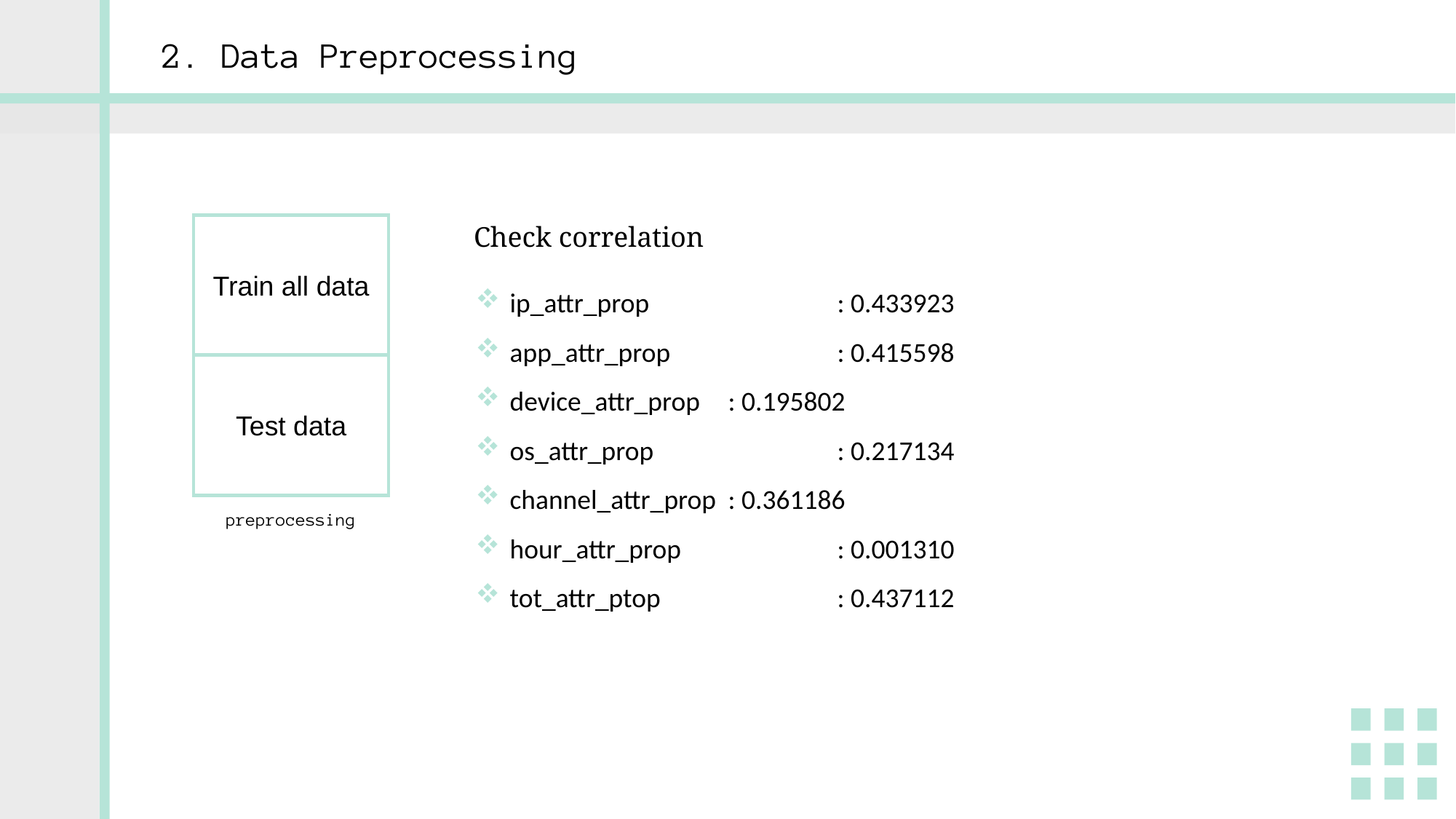

2. Data Preprocessing

Check correlation
ip_attr_prop		: 0.433923
app_attr_prop		: 0.415598
device_attr_prop	: 0.195802
os_attr_prop		: 0.217134
channel_attr_prop	: 0.361186
hour_attr_prop		: 0.001310
tot_attr_ptop		: 0.437112
Train all data
Test data
preprocessing